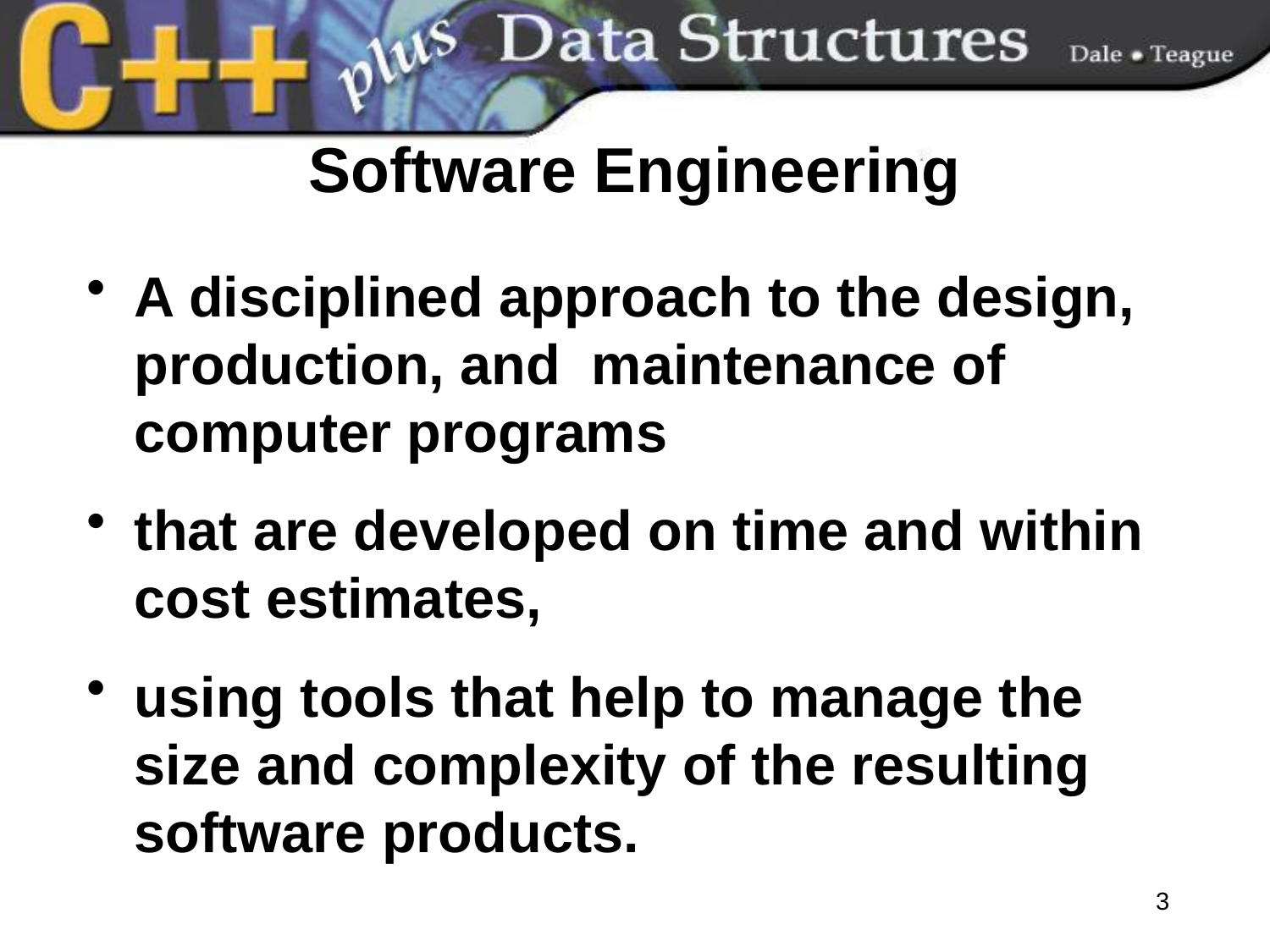

# Software Engineering
A disciplined approach to the design, production, and  maintenance of computer programs

that are developed on time and within cost estimates,

using tools that help to manage the size and complexity of the resulting software products.